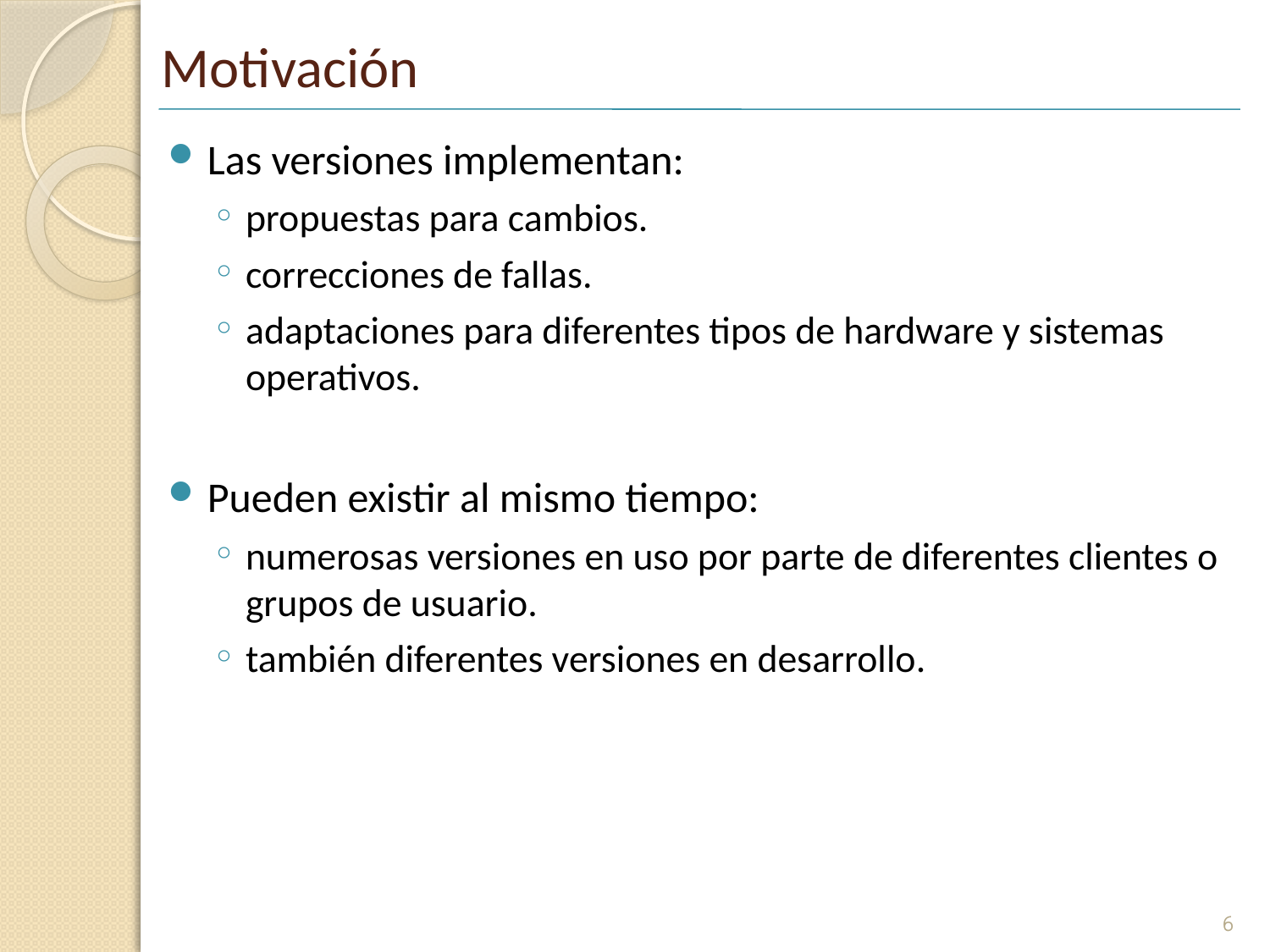

# Motivación
Las versiones implementan:
propuestas para cambios.
correcciones de fallas.
adaptaciones para diferentes tipos de hardware y sistemas operativos.

Pueden existir al mismo tiempo:
numerosas versiones en uso por parte de diferentes clientes o grupos de usuario.
también diferentes versiones en desarrollo.
6